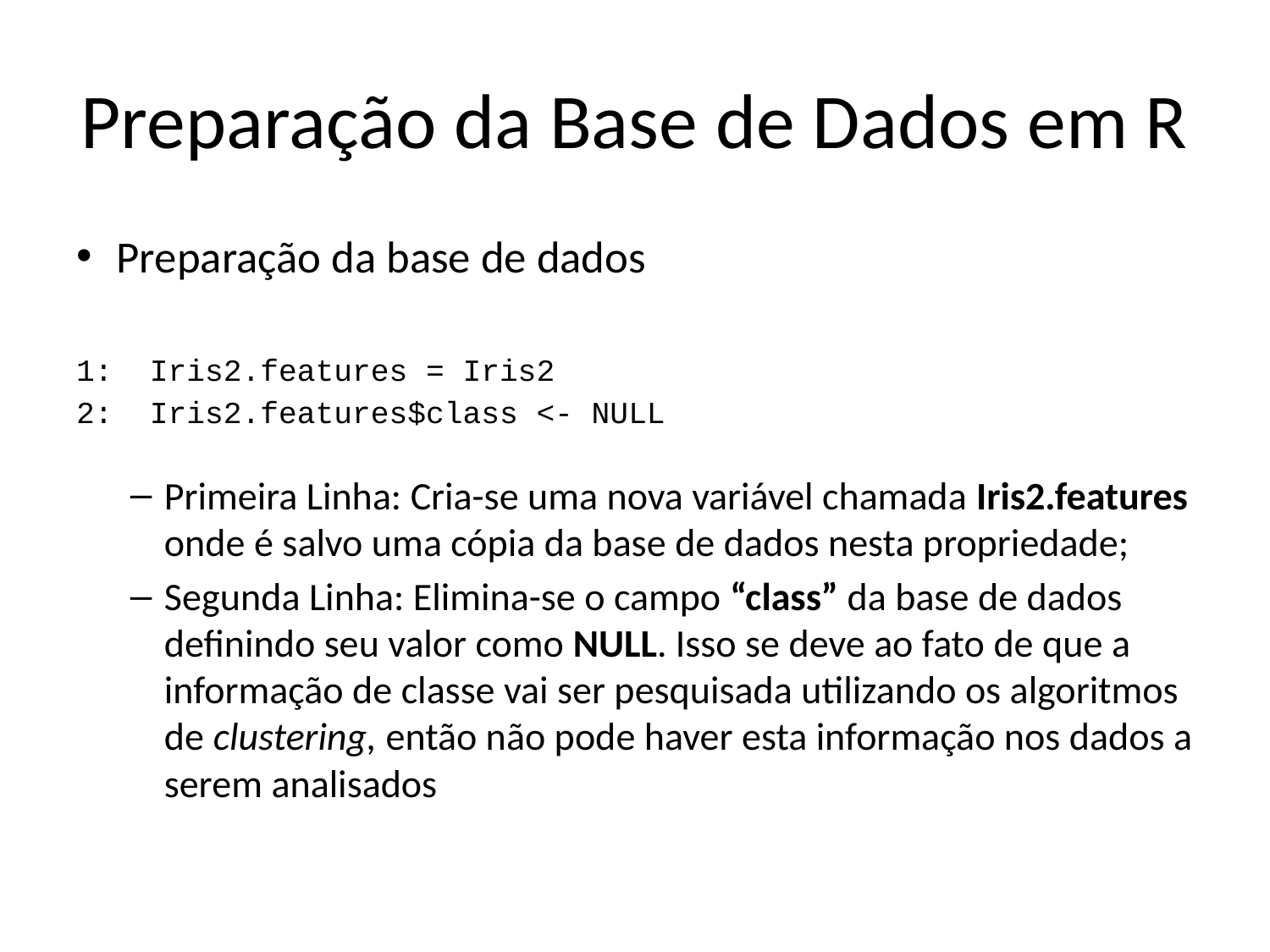

# Preparação da Base de Dados em R
Preparação da base de dados

1:  Iris2.features = Iris2
2:  Iris2.features$class <- NULL

Primeira Linha: Cria-se uma nova variável chamada Iris2.features onde é salvo uma cópia da base de dados nesta propriedade;
Segunda Linha: Elimina-se o campo “class” da base de dados definindo seu valor como NULL. Isso se deve ao fato de que a informação de classe vai ser pesquisada utilizando os algoritmos de clustering, então não pode haver esta informação nos dados a serem analisados